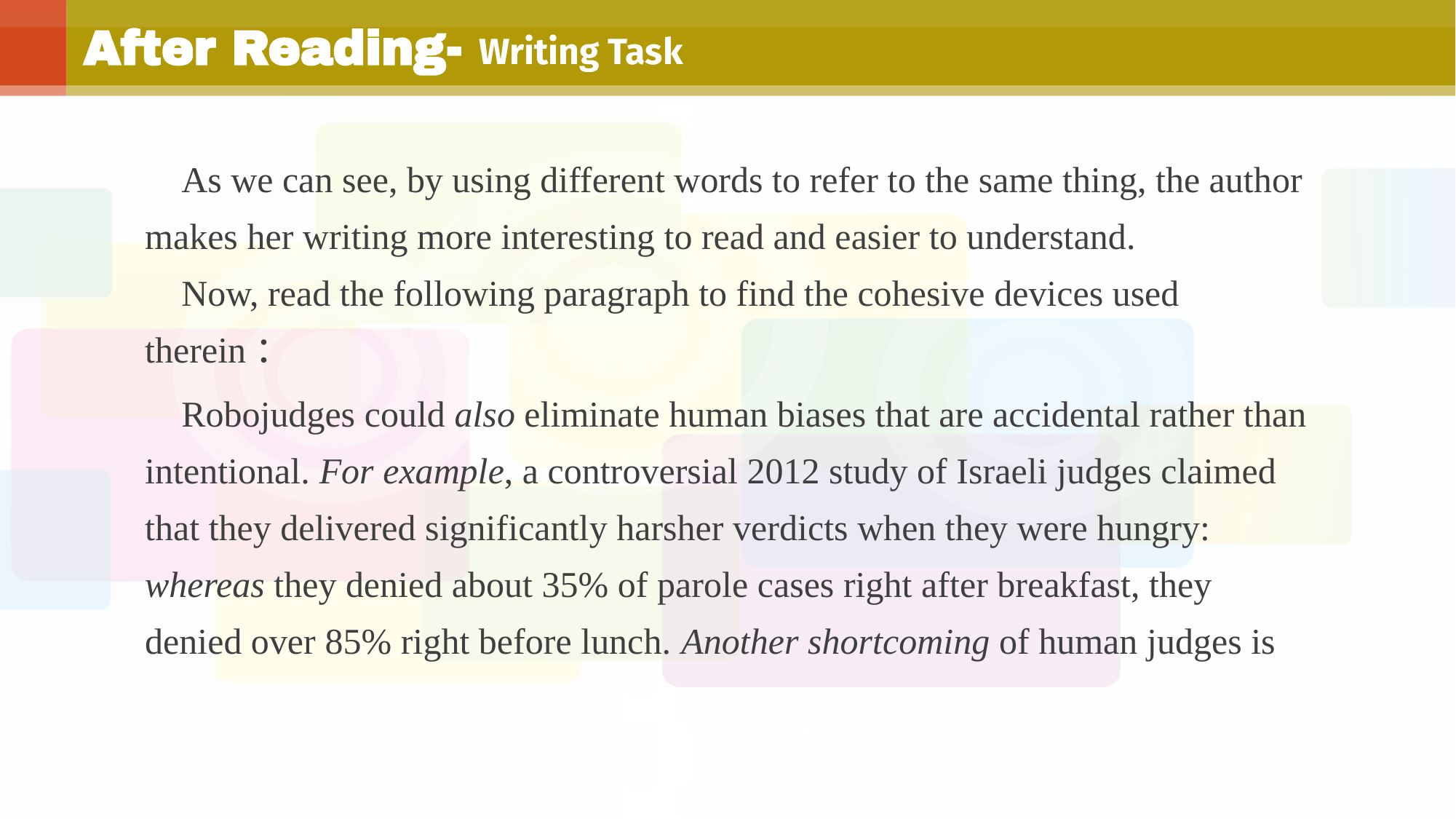

After Reading- Writing Task
    As we can see, by using different words to refer to the same thing, the author makes her writing more interesting to read and easier to understand.
    Now, read the following paragraph to find the cohesive devices used therein：
    Robojudges could also eliminate human biases that are accidental rather than intentional. For example, a controversial 2012 study of Israeli judges claimed that they delivered significantly harsher verdicts when they were hungry: whereas they denied about 35% of parole cases right after breakfast, they denied over 85% right before lunch. Another shortcoming of human judges is